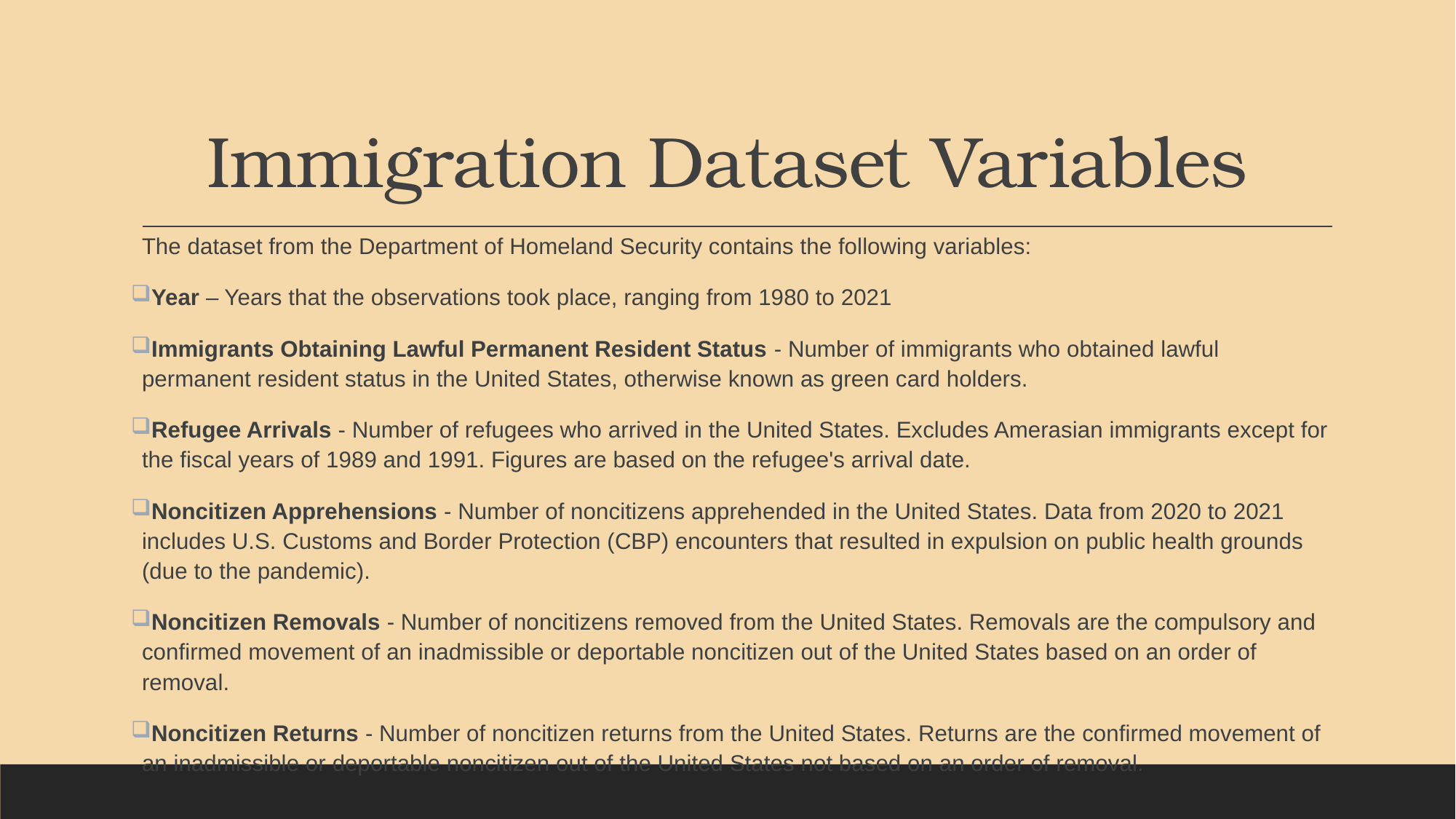

# Immigration Dataset Variables
The dataset from the Department of Homeland Security contains the following variables:
Year – Years that the observations took place, ranging from 1980 to 2021
Immigrants Obtaining Lawful Permanent Resident Status - Number of immigrants who obtained lawful permanent resident status in the United States, otherwise known as green card holders.
Refugee Arrivals - Number of refugees who arrived in the United States. Excludes Amerasian immigrants except for the fiscal years of 1989 and 1991. Figures are based on the refugee's arrival date.
Noncitizen Apprehensions - Number of noncitizens apprehended in the United States. Data from 2020 to 2021 includes U.S. Customs and Border Protection (CBP) encounters that resulted in expulsion on public health grounds (due to the pandemic).
Noncitizen Removals - Number of noncitizens removed from the United States. Removals are the compulsory and confirmed movement of an inadmissible or deportable noncitizen out of the United States based on an order of removal.
Noncitizen Returns - Number of noncitizen returns from the United States. Returns are the confirmed movement of an inadmissible or deportable noncitizen out of the United States not based on an order of removal.